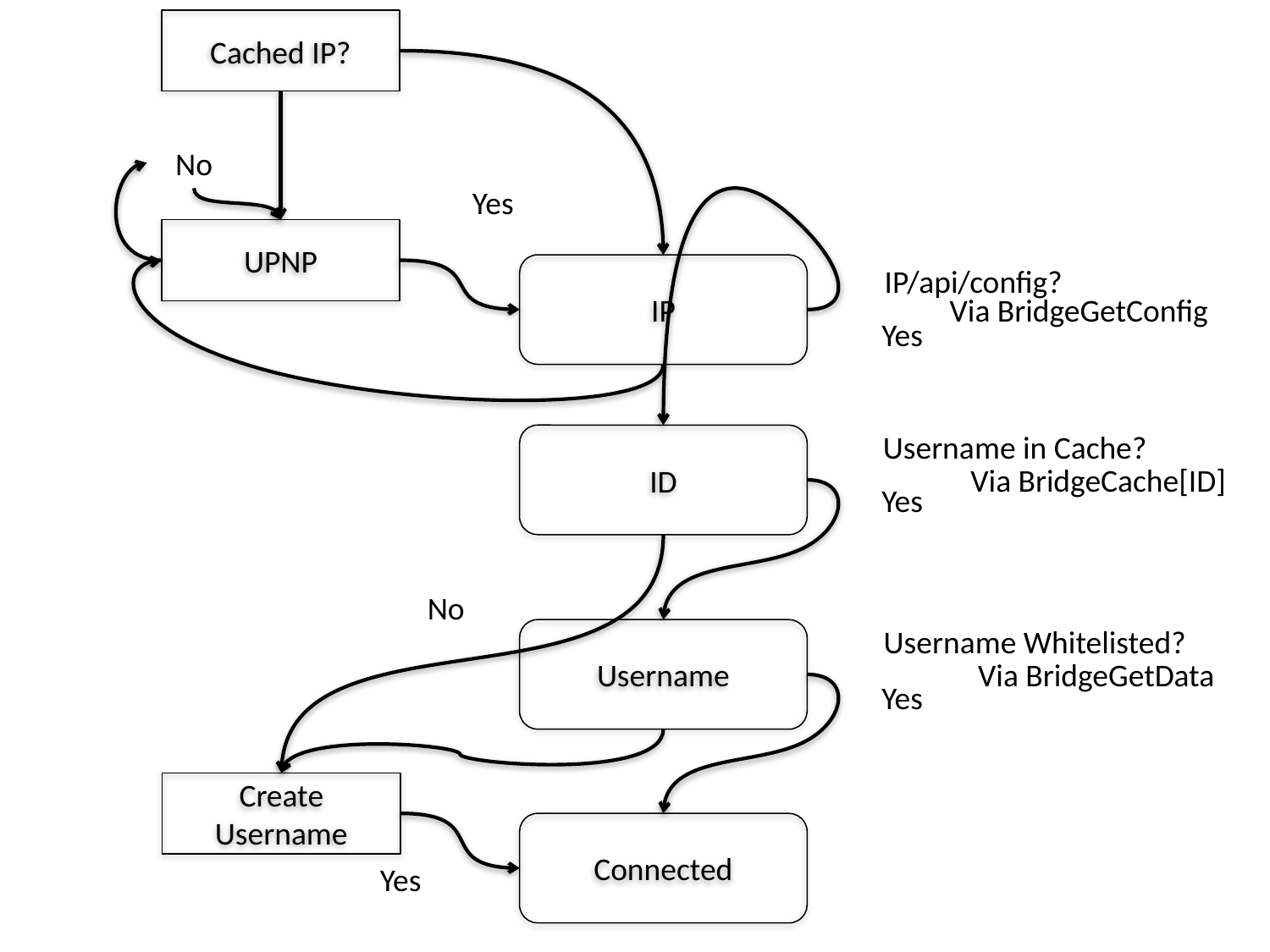

Cached IP?
No
Yes
UPNP
IP
IP/api/config?
Via BridgeGetConfig
Yes
Username in Cache?
ID
Via BridgeCache[ID]
Yes
No
Username Whitelisted?
Username
Via BridgeGetData
Yes
Create Username
Connected
Yes